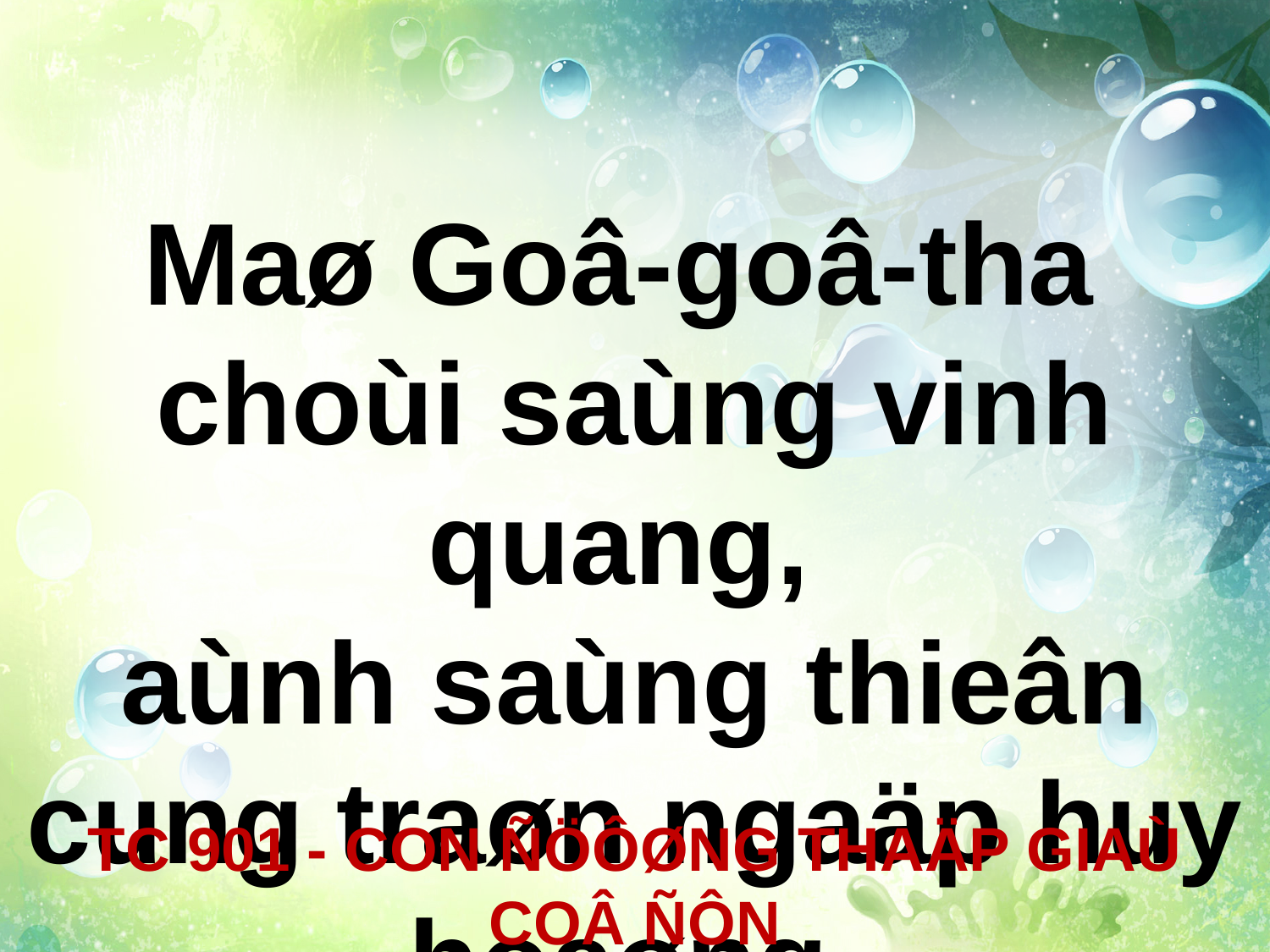

Maø Goâ-goâ-tha
choùi saùng vinh quang,
aùnh saùng thieân cung traøn ngaäp huy hoaøng.
TC 901 - CON ÑÖÔØNG THAÄP GIAÙ COÂ ÑÔN